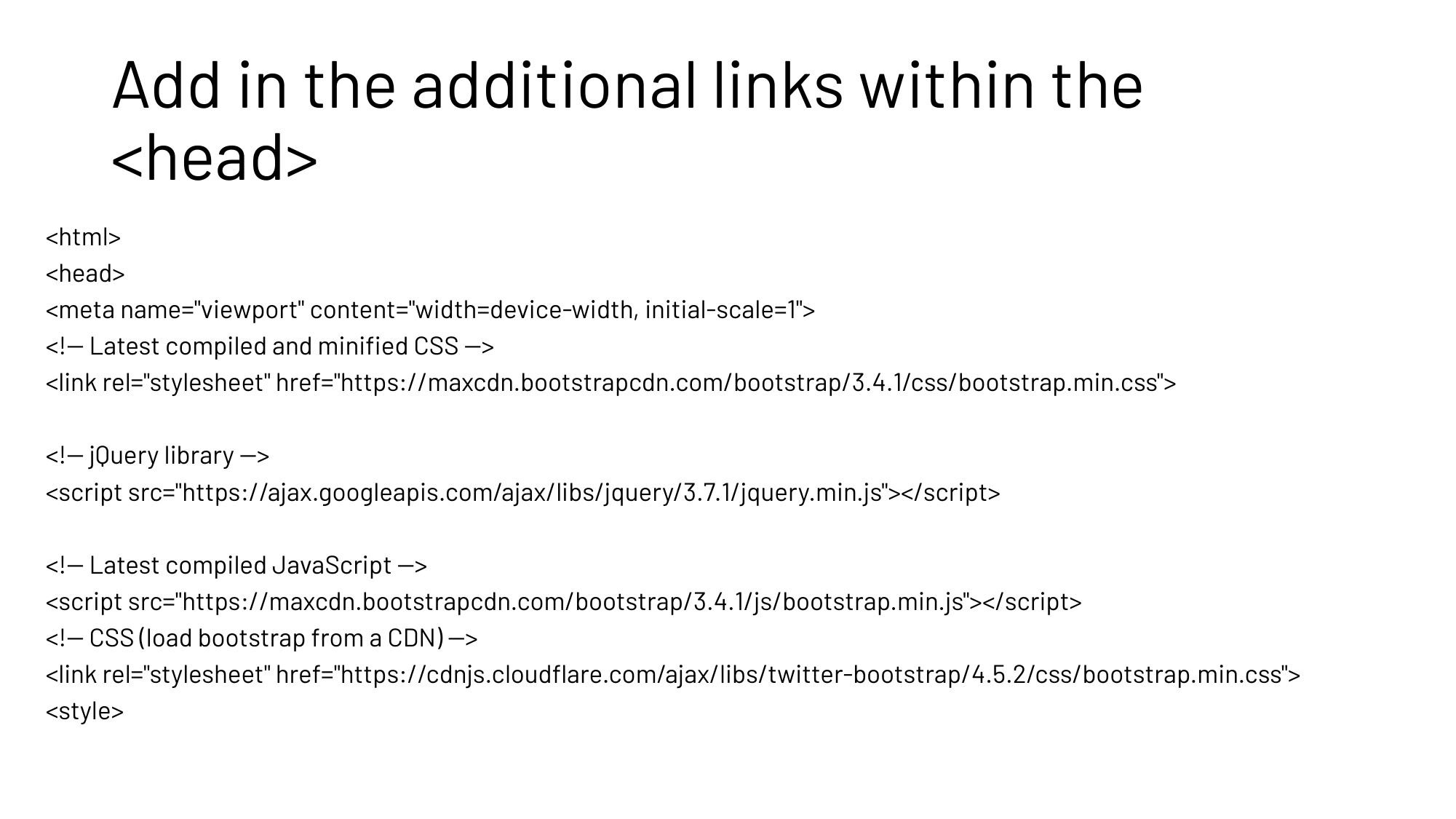

# Add in the additional links within the <head>
<html>
<head>
<meta name="viewport" content="width=device-width, initial-scale=1">
<!-- Latest compiled and minified CSS -->
<link rel="stylesheet" href="https://maxcdn.bootstrapcdn.com/bootstrap/3.4.1/css/bootstrap.min.css">

<!-- jQuery library -->
<script src="https://ajax.googleapis.com/ajax/libs/jquery/3.7.1/jquery.min.js"></script>

<!-- Latest compiled JavaScript -->
<script src="https://maxcdn.bootstrapcdn.com/bootstrap/3.4.1/js/bootstrap.min.js"></script>
<!-- CSS (load bootstrap from a CDN) -->
<link rel="stylesheet" href="https://cdnjs.cloudflare.com/ajax/libs/twitter-bootstrap/4.5.2/css/bootstrap.min.css">
<style>